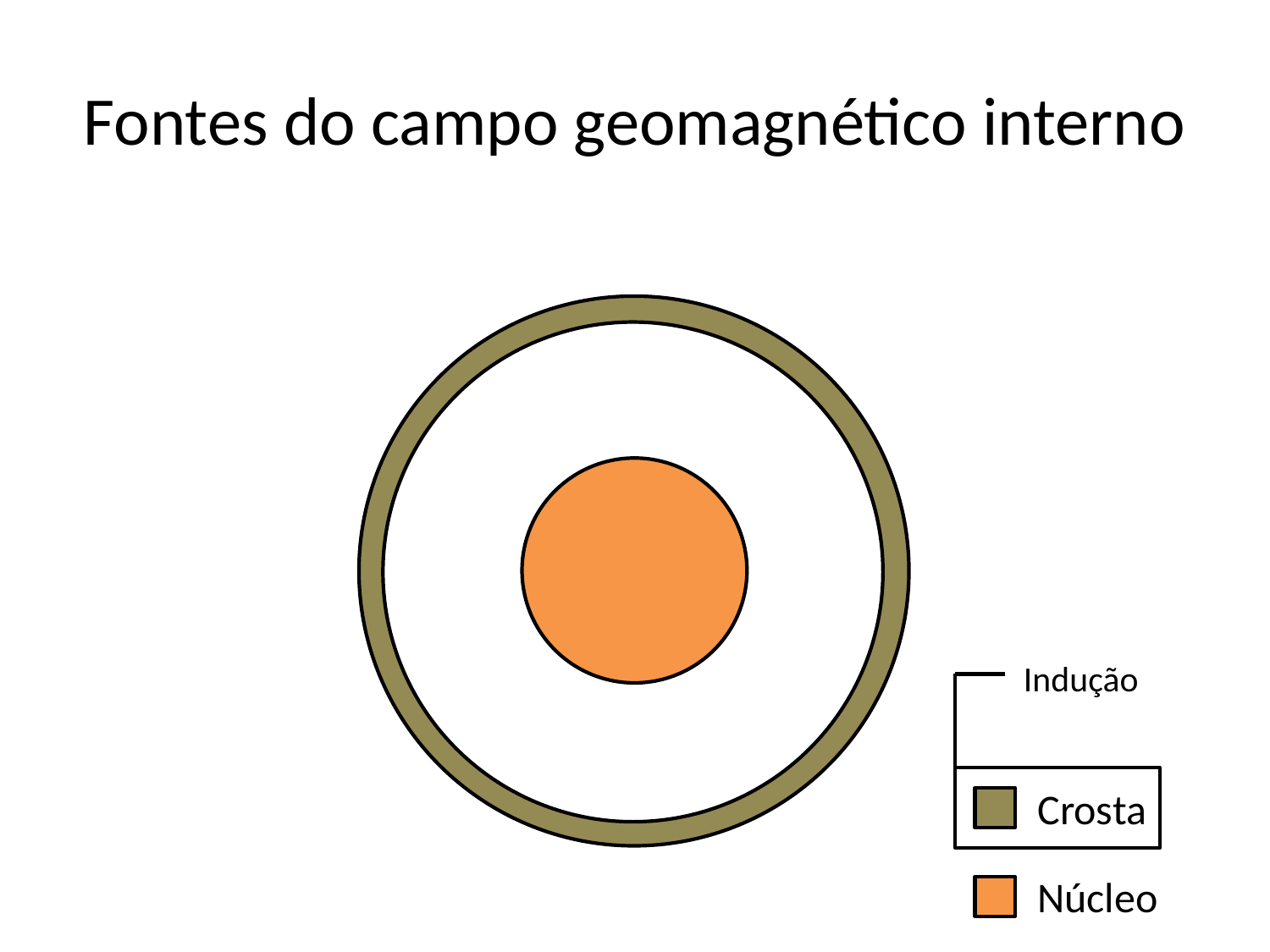

# Fontes do campo geomagnético interno

Indução

Crosta

Núcleo